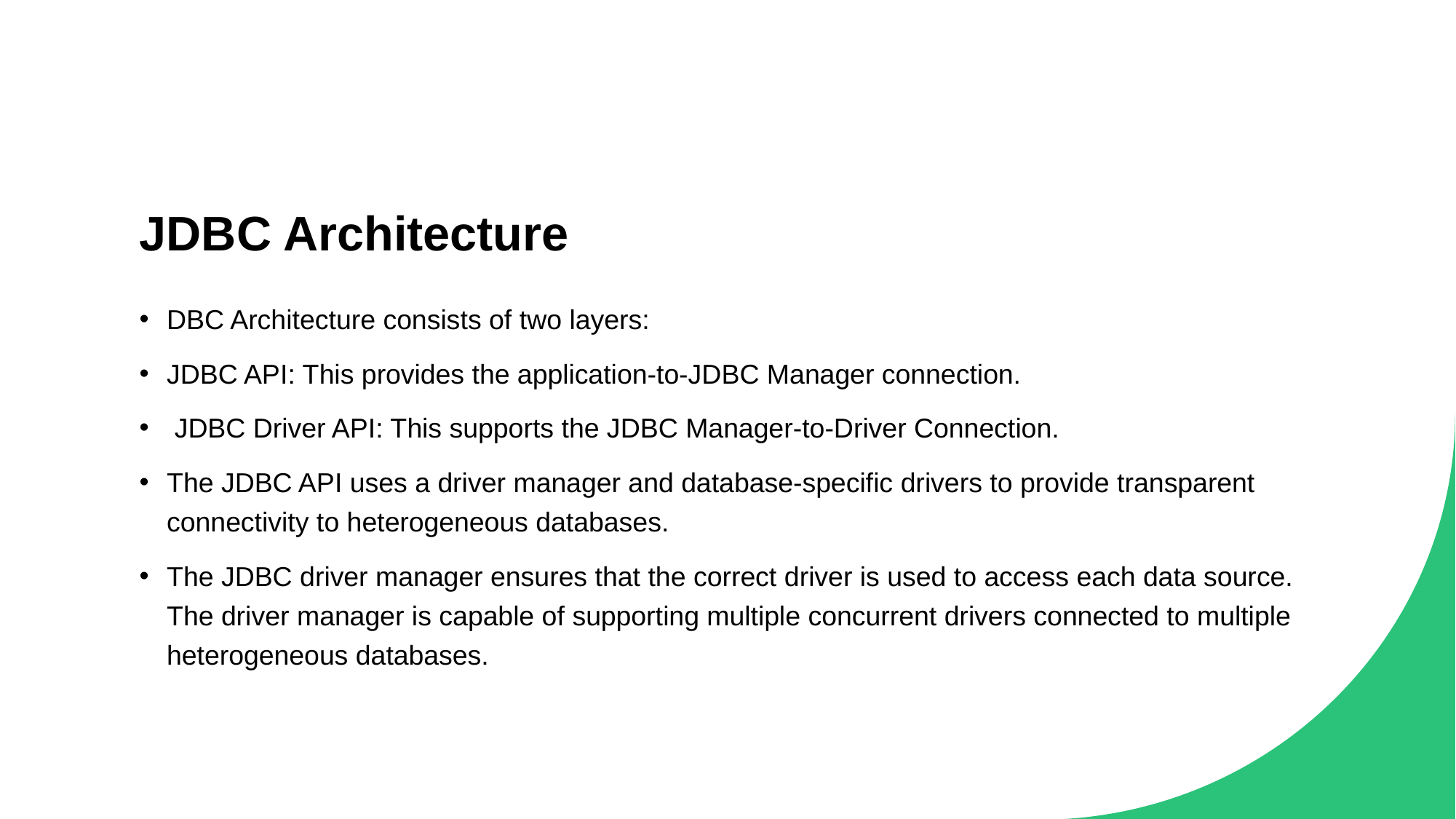

# JDBC Architecture
DBC Architecture consists of two layers:
JDBC API: This provides the application-to-JDBC Manager connection.
 JDBC Driver API: This supports the JDBC Manager-to-Driver Connection.
The JDBC API uses a driver manager and database-specific drivers to provide transparent connectivity to heterogeneous databases.
The JDBC driver manager ensures that the correct driver is used to access each data source. The driver manager is capable of supporting multiple concurrent drivers connected to multiple heterogeneous databases.